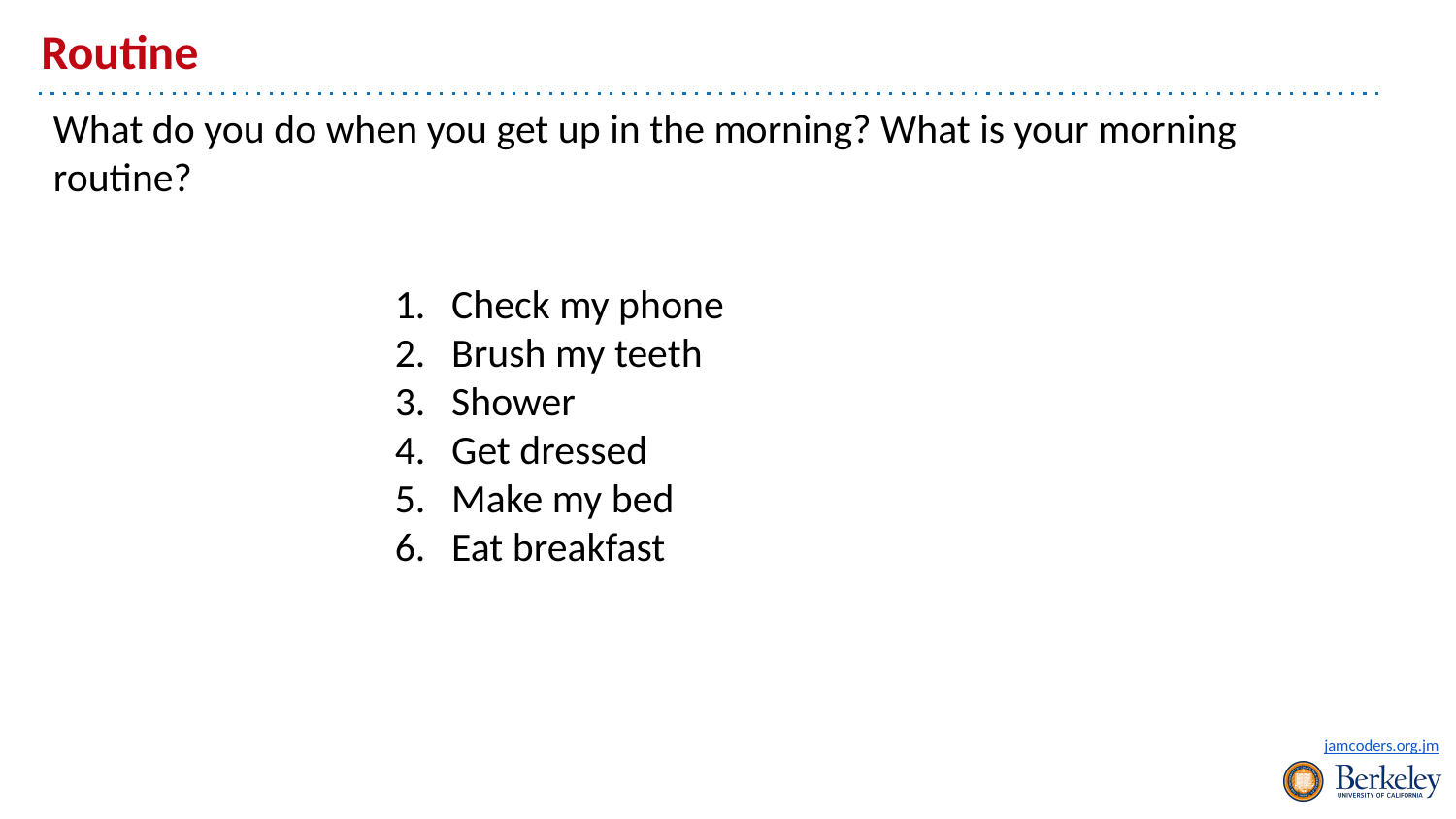

# Routine
What do you do when you get up in the morning? What is your morning routine?
Check my phone
Brush my teeth
Shower
Get dressed
Make my bed
Eat breakfast